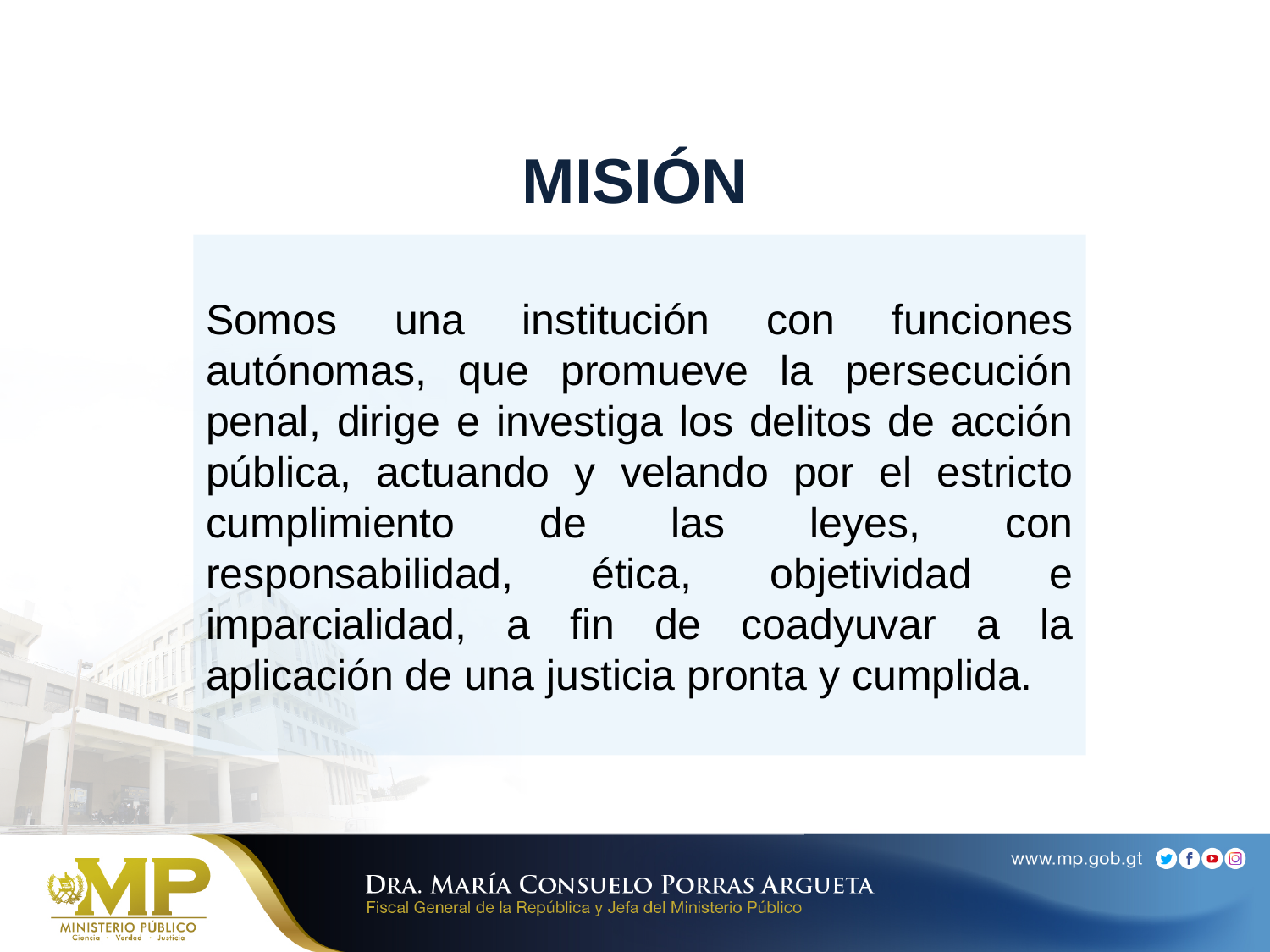

MISIÓN

Somos una institución con funciones autónomas, que promueve la persecución penal, dirige e investiga los delitos de acción pública, actuando y velando por el estricto cumplimiento de las leyes, con responsabilidad, ética, objetividad e imparcialidad, a fin de coadyuvar a la aplicación de una justicia pronta y cumplida.